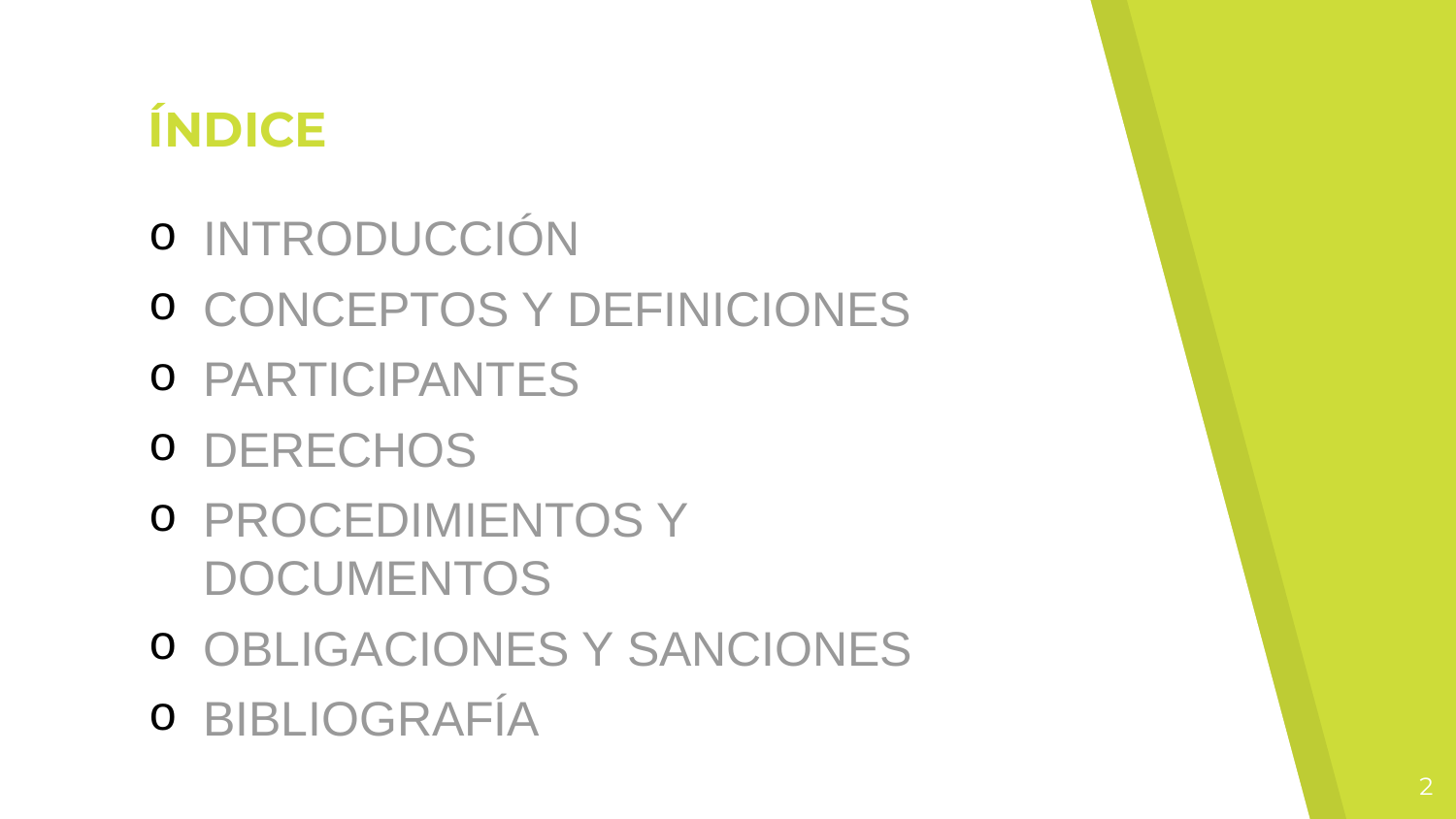

# ÍNDICE
INTRODUCCIÓN
CONCEPTOS Y DEFINICIONES
PARTICIPANTES
DERECHOS
PROCEDIMIENTOS Y DOCUMENTOS
OBLIGACIONES Y SANCIONES
BIBLIOGRAFÍA

2